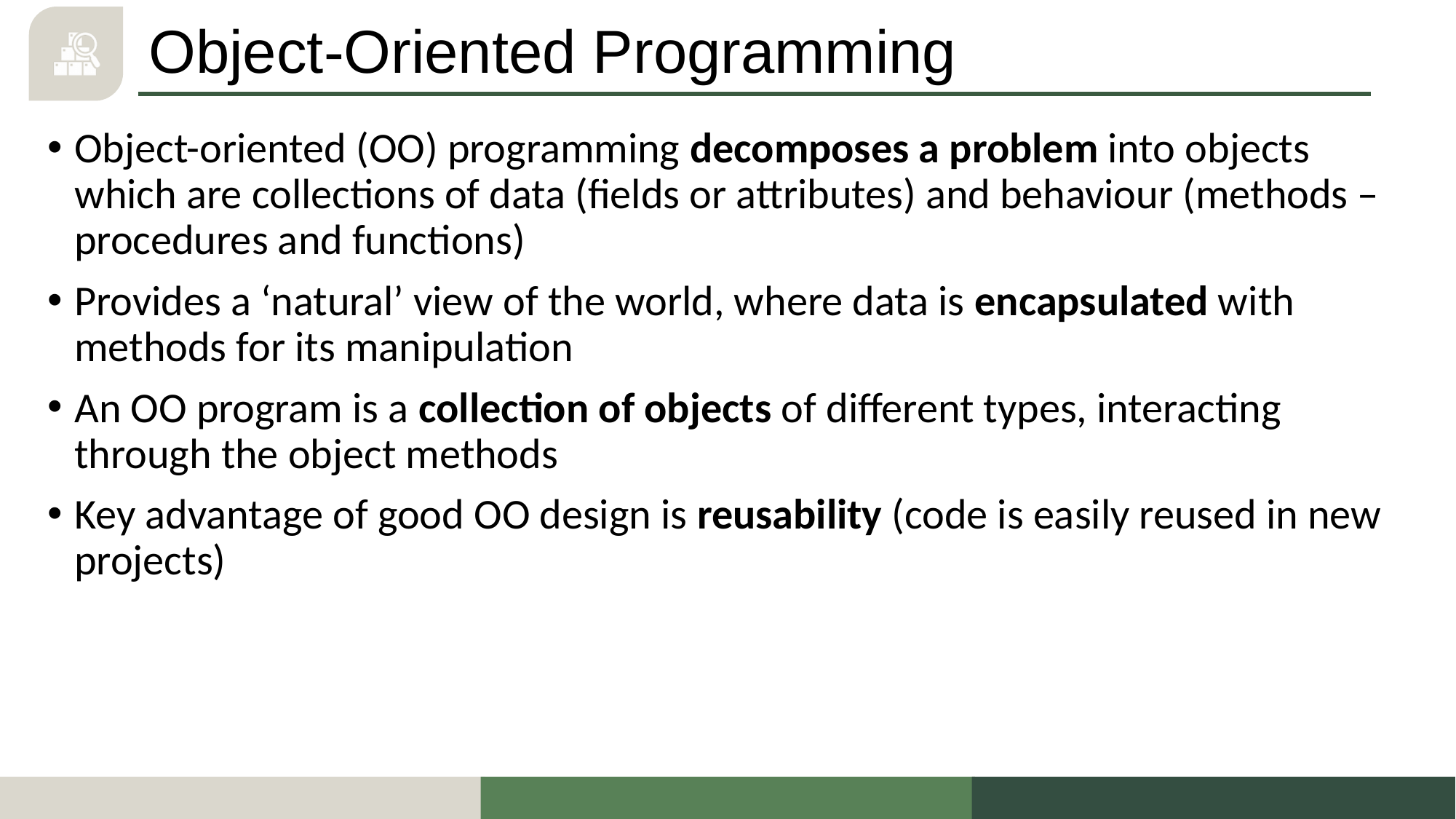

# Object-Oriented Programming
Object-oriented (OO) programming decomposes a problem into objects which are collections of data (fields or attributes) and behaviour (methods – procedures and functions)
Provides a ‘natural’ view of the world, where data is encapsulated with methods for its manipulation
An OO program is a collection of objects of different types, interacting through the object methods
Key advantage of good OO design is reusability (code is easily reused in new projects)